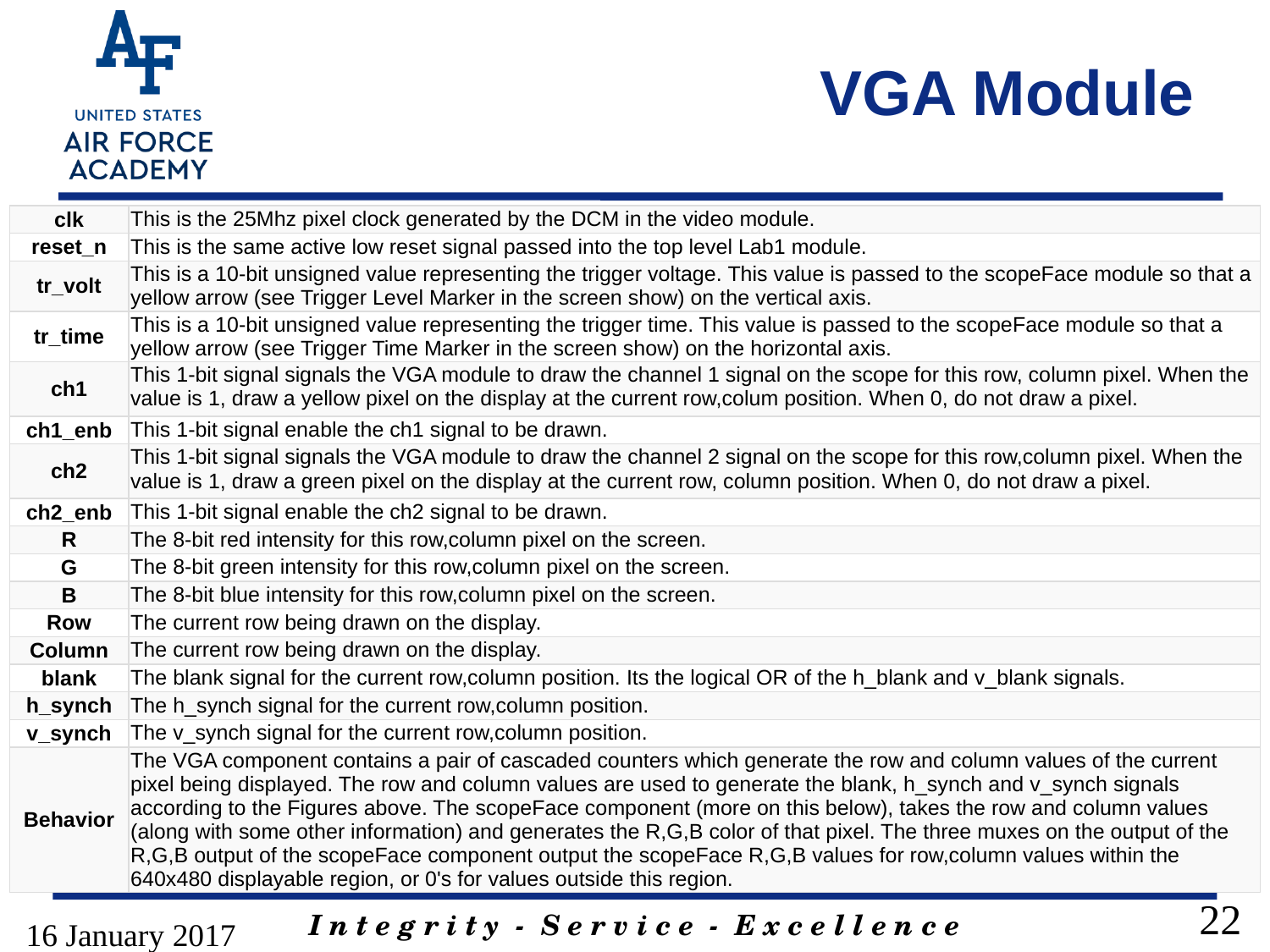

# VGA Module
| clk | This is the 25Mhz pixel clock generated by the DCM in the video module. |
| --- | --- |
| reset\_n | This is the same active low reset signal passed into the top level Lab1 module. |
| tr\_volt | This is a 10-bit unsigned value representing the trigger voltage. This value is passed to the scopeFace module so that a yellow arrow (see Trigger Level Marker in the screen show) on the vertical axis. |
| tr\_time | This is a 10-bit unsigned value representing the trigger time. This value is passed to the scopeFace module so that a yellow arrow (see Trigger Time Marker in the screen show) on the horizontal axis. |
| ch1 | This 1-bit signal signals the VGA module to draw the channel 1 signal on the scope for this row, column pixel. When the value is 1, draw a yellow pixel on the display at the current row,colum position. When 0, do not draw a pixel. |
| ch1\_enb | This 1-bit signal enable the ch1 signal to be drawn. |
| ch2 | This 1-bit signal signals the VGA module to draw the channel 2 signal on the scope for this row,column pixel. When the value is 1, draw a green pixel on the display at the current row, column position. When 0, do not draw a pixel. |
| ch2\_enb | This 1-bit signal enable the ch2 signal to be drawn. |
| R | The 8-bit red intensity for this row,column pixel on the screen. |
| G | The 8-bit green intensity for this row,column pixel on the screen. |
| B | The 8-bit blue intensity for this row,column pixel on the screen. |
| Row | The current row being drawn on the display. |
| Column | The current row being drawn on the display. |
| blank | The blank signal for the current row,column position. Its the logical OR of the h\_blank and v\_blank signals. |
| h\_synch | The h\_synch signal for the current row,column position. |
| v\_synch | The v\_synch signal for the current row,column position. |
| Behavior | The VGA component contains a pair of cascaded counters which generate the row and column values of the current pixel being displayed. The row and column values are used to generate the blank, h\_synch and v\_synch signals according to the Figures above. The scopeFace component (more on this below), takes the row and column values (along with some other information) and generates the R,G,B color of that pixel. The three muxes on the output of the R,G,B output of the scopeFace component output the scopeFace R,G,B values for row,column values within the 640x480 displayable region, or 0's for values outside this region. |

16 January 2017
22